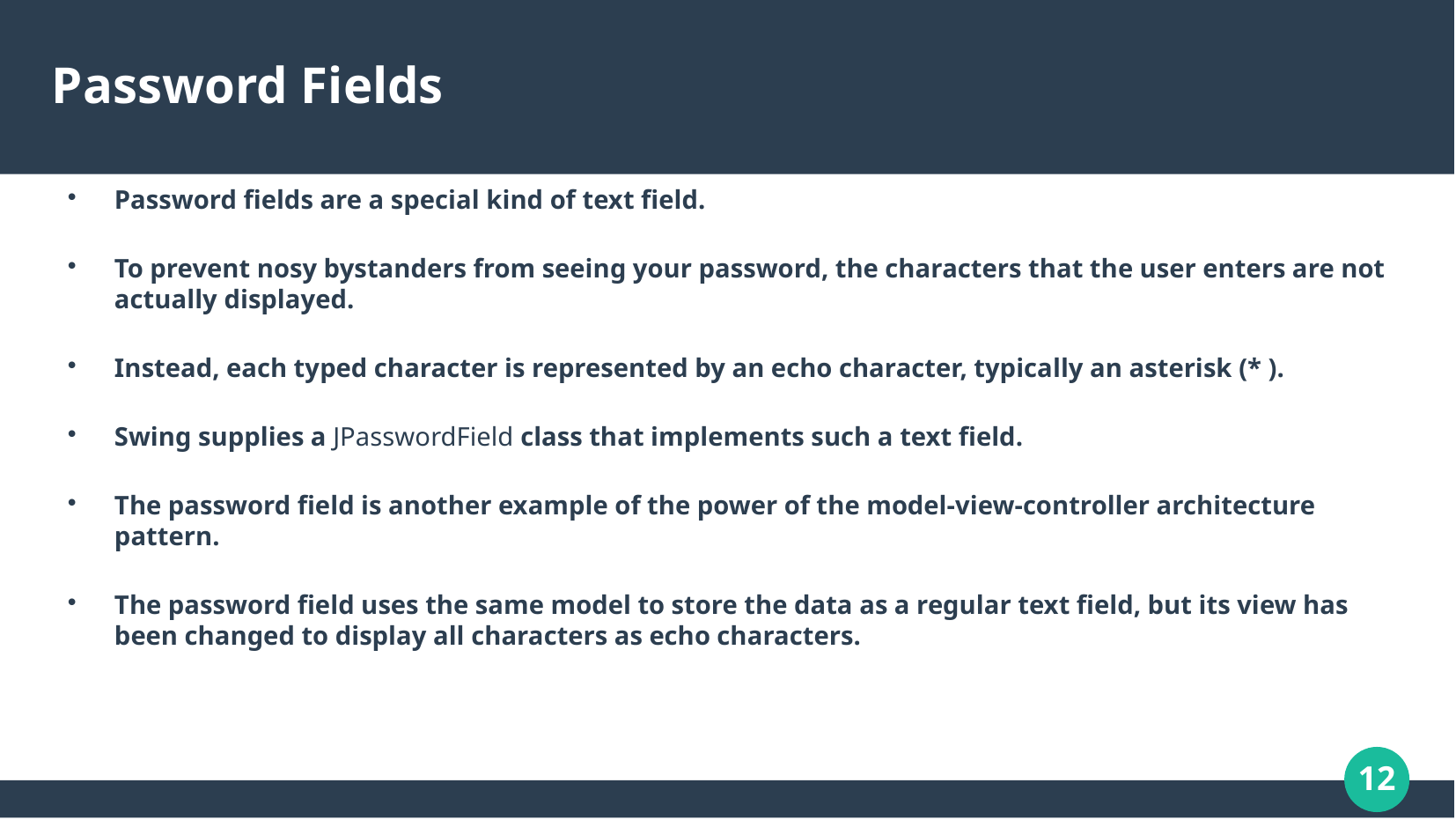

# Password Fields
Password fields are a special kind of text field.
To prevent nosy bystanders from seeing your password, the characters that the user enters are not actually displayed.
Instead, each typed character is represented by an echo character, typically an asterisk (* ).
Swing supplies a JPasswordField class that implements such a text field.
The password field is another example of the power of the model-view-controller architecture pattern.
The password field uses the same model to store the data as a regular text field, but its view has been changed to display all characters as echo characters.